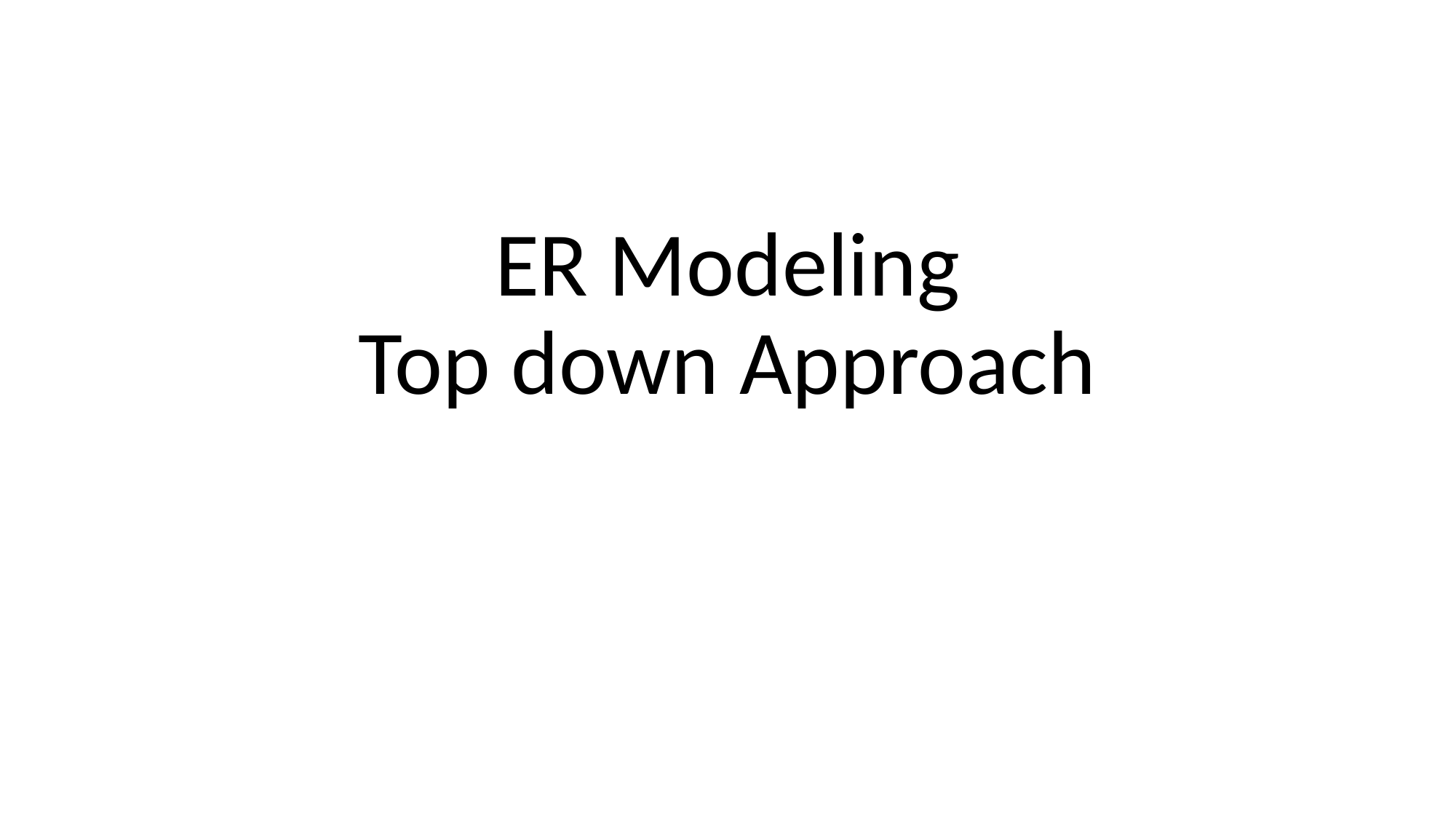

# ER Modeling Top down Approach
27